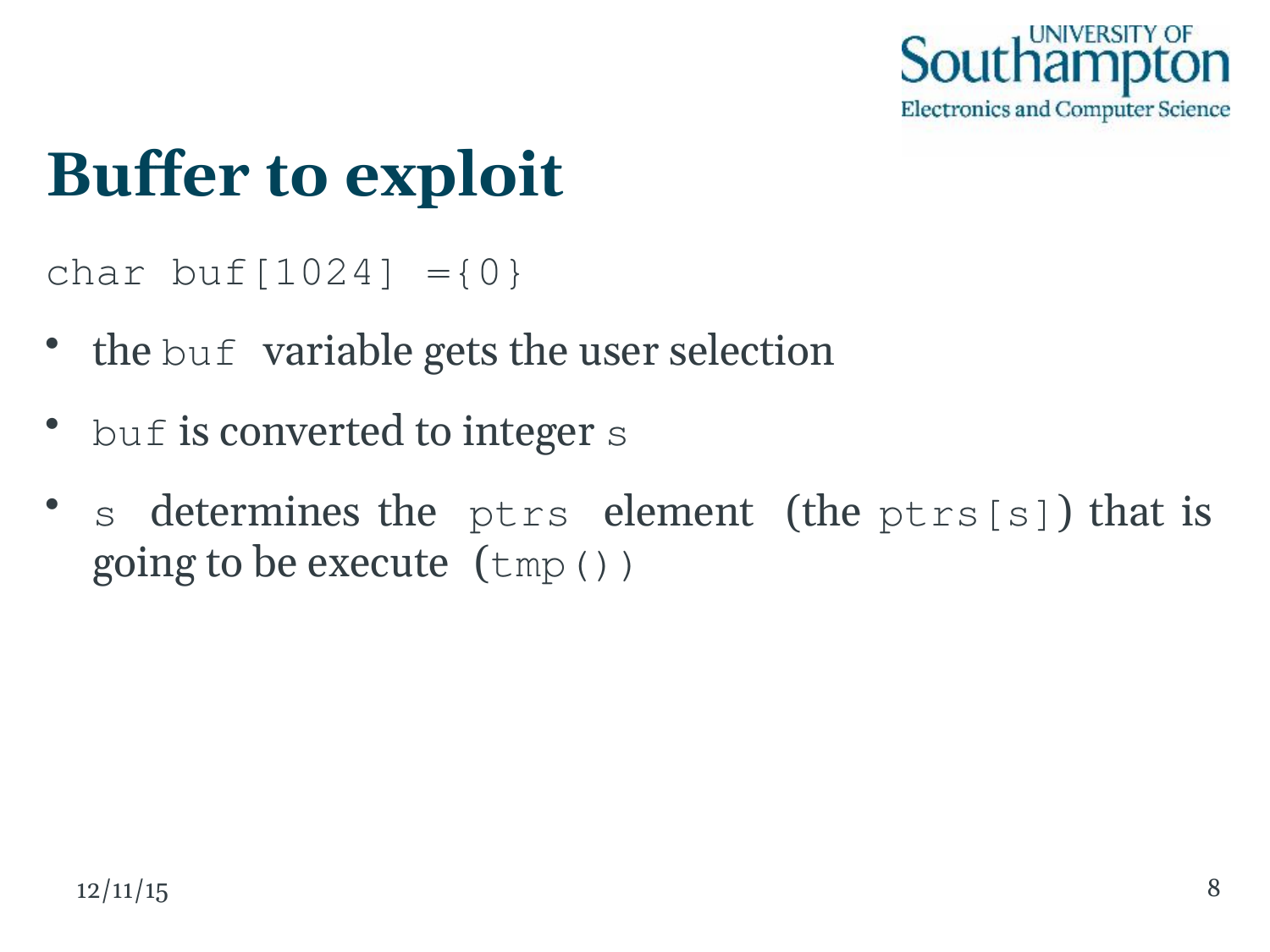

# Buffer to exploit
char buf[1024] ={0}
the buf variable gets the user selection
buf is converted to integer s
s determines the ptrs element (the ptrs[s]) that is going to be execute (tmp())
8
12/11/15